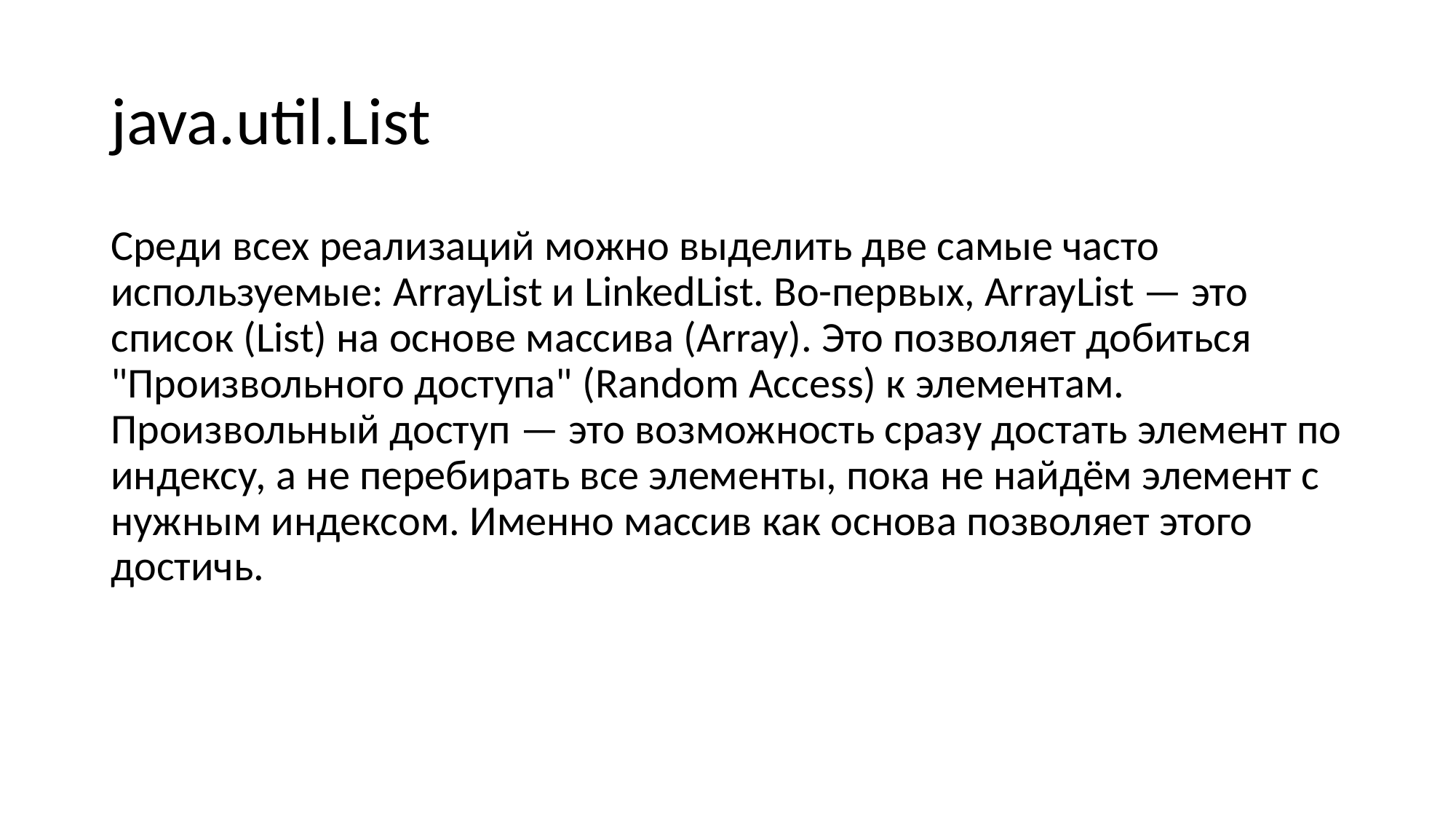

# java.util.List
Среди всех реализаций можно выделить две самые часто используемые: ArrayList и LinkedList. Во-первых, ArrayList — это список (List) на основе массива (Array). Это позволяет добиться "Произвольного доступа" (Random Access) к элементам. Произвольный доступ — это возможность сразу достать элемент по индексу, а не перебирать все элементы, пока не найдём элемент с нужным индексом. Именно массив как основа позволяет этого достичь.